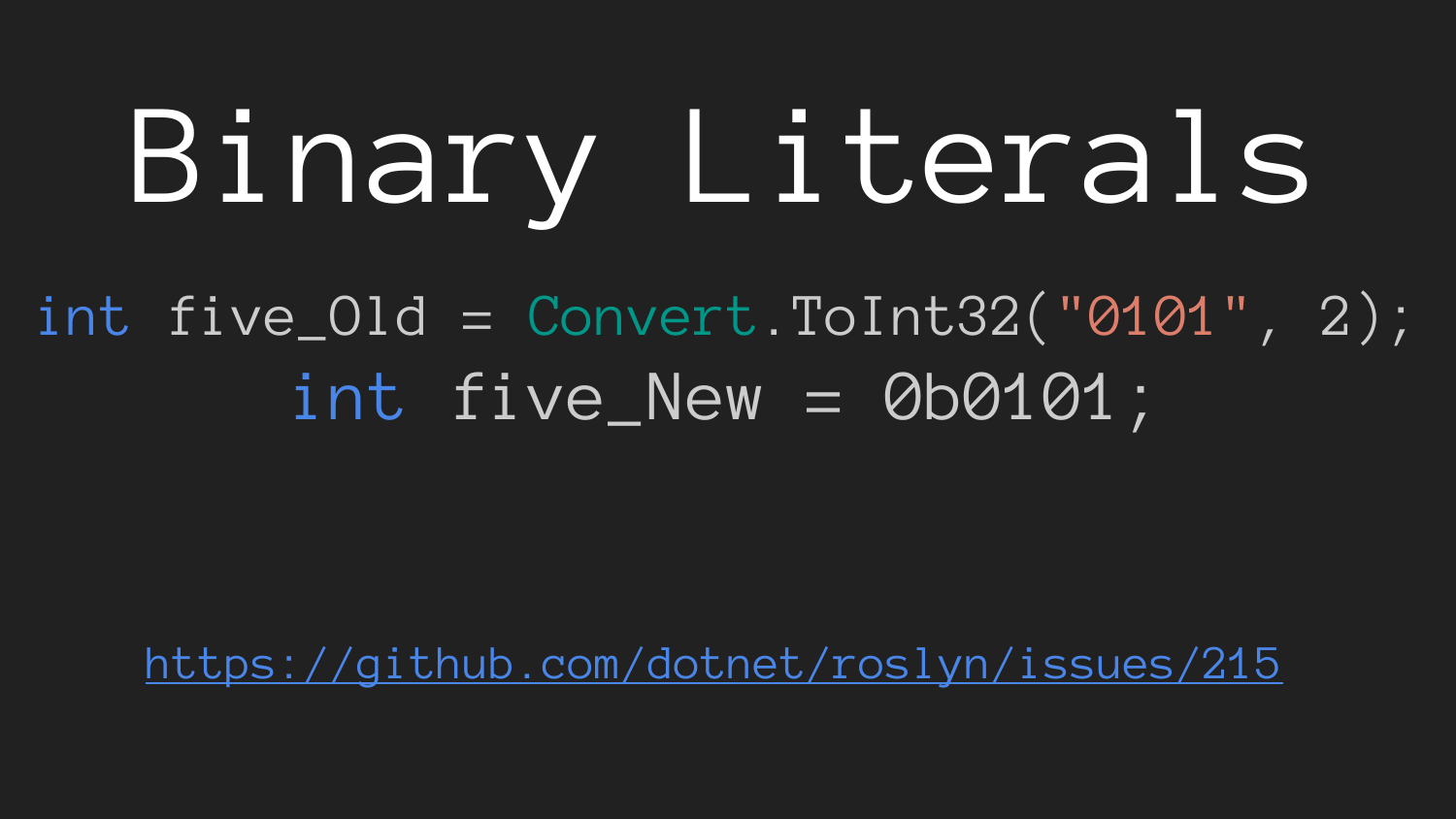

# Binary Literals
int five_Old = Convert.ToInt32("0101", 2);
int five_New = 0b0101;
https://github.com/dotnet/roslyn/issues/215